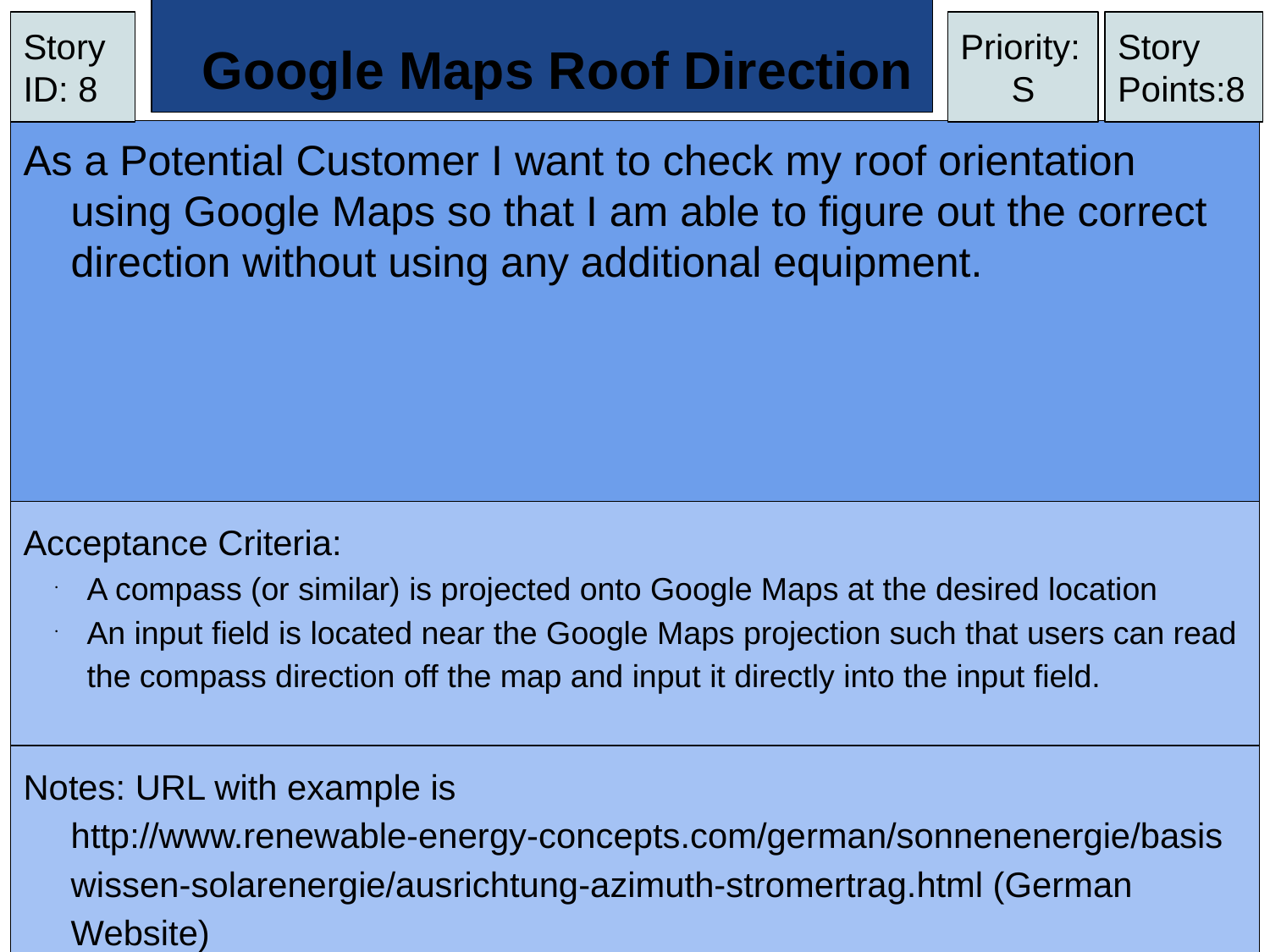

# Google Maps Roof Direction
Story ID: 8
Priority:
S
Story Points:8

As a Potential Customer I want to check my roof orientation using Google Maps so that I am able to figure out the correct direction without using any additional equipment.

Acceptance Criteria:
A compass (or similar) is projected onto Google Maps at the desired location
An input field is located near the Google Maps projection such that users can read the compass direction off the map and input it directly into the input field.

Notes: URL with example is http://www.renewable-energy-concepts.com/german/sonnenenergie/basiswissen-solarenergie/ausrichtung-azimuth-stromertrag.html (German Website)